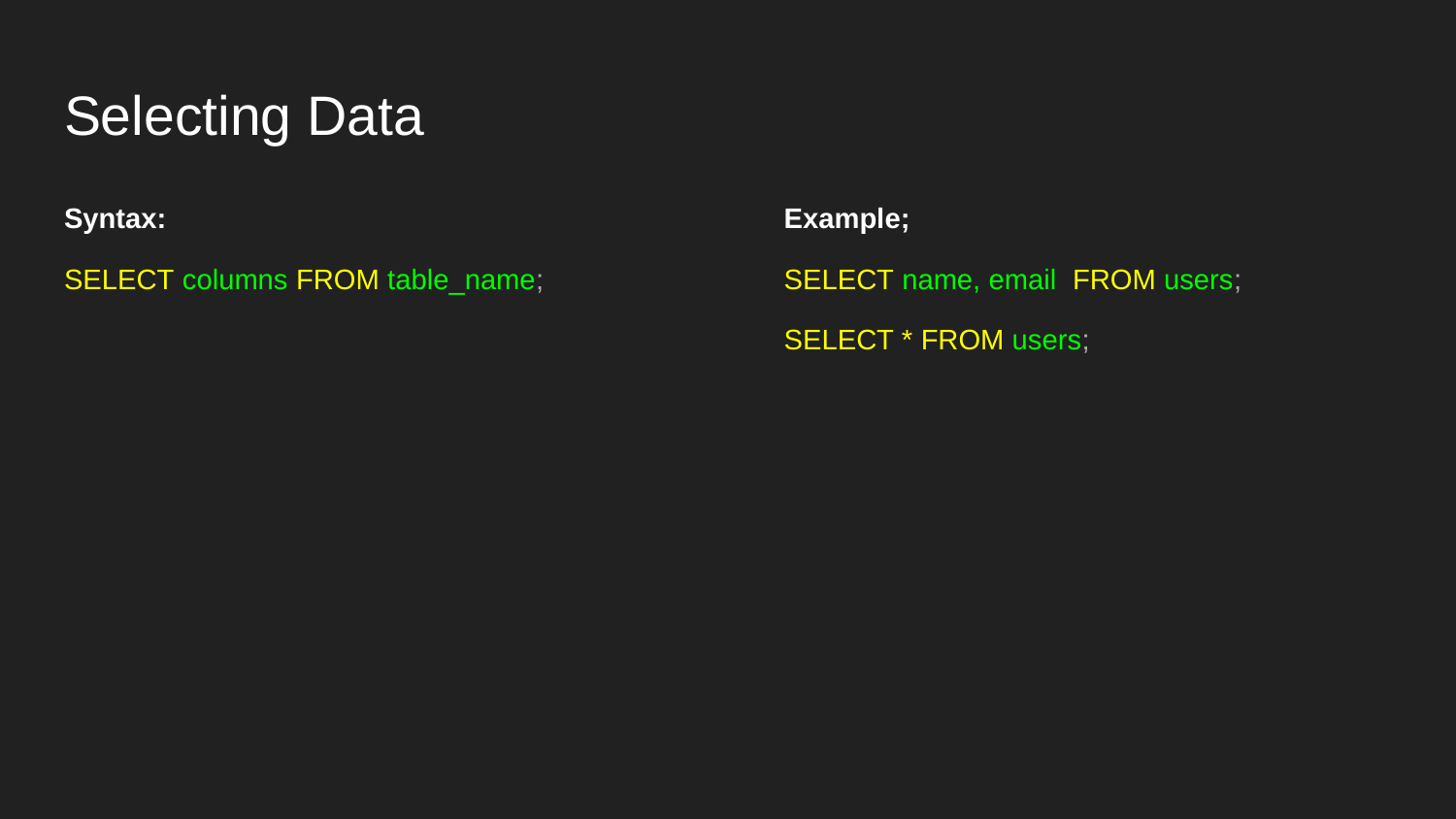

# Selecting Data
Syntax:
SELECT columns FROM table_name;
Example;
SELECT name, email  FROM users;
SELECT * FROM users;